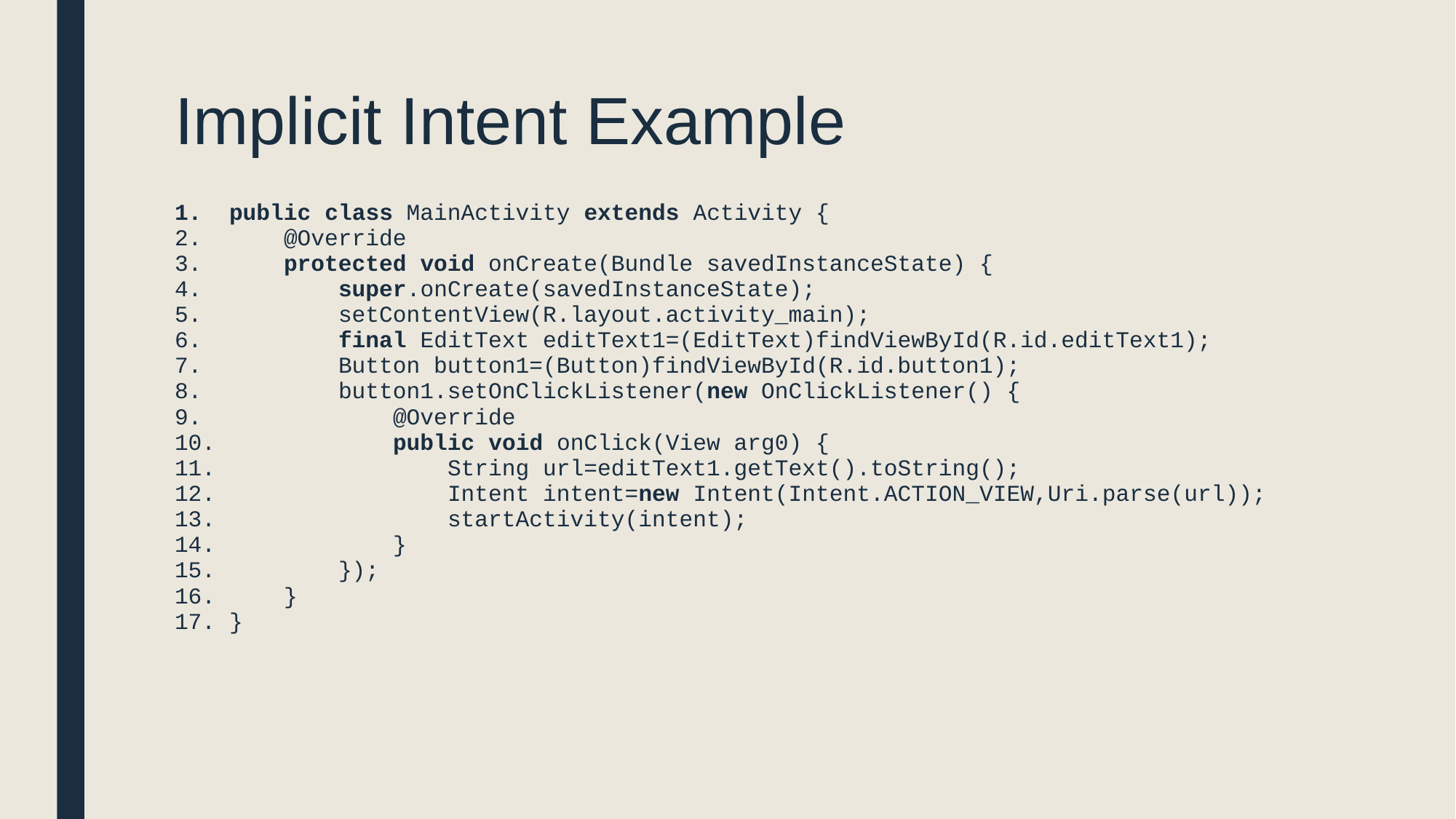

# Implicit Intent Example
public class MainActivity extends Activity {
    @Override
    protected void onCreate(Bundle savedInstanceState) {
        super.onCreate(savedInstanceState);
        setContentView(R.layout.activity_main);
        final EditText editText1=(EditText)findViewById(R.id.editText1);
        Button button1=(Button)findViewById(R.id.button1);
        button1.setOnClickListener(new OnClickListener() {
            @Override
            public void onClick(View arg0) {
                String url=editText1.getText().toString();
                Intent intent=new Intent(Intent.ACTION_VIEW,Uri.parse(url));
                startActivity(intent);
            }
        });
    }
}